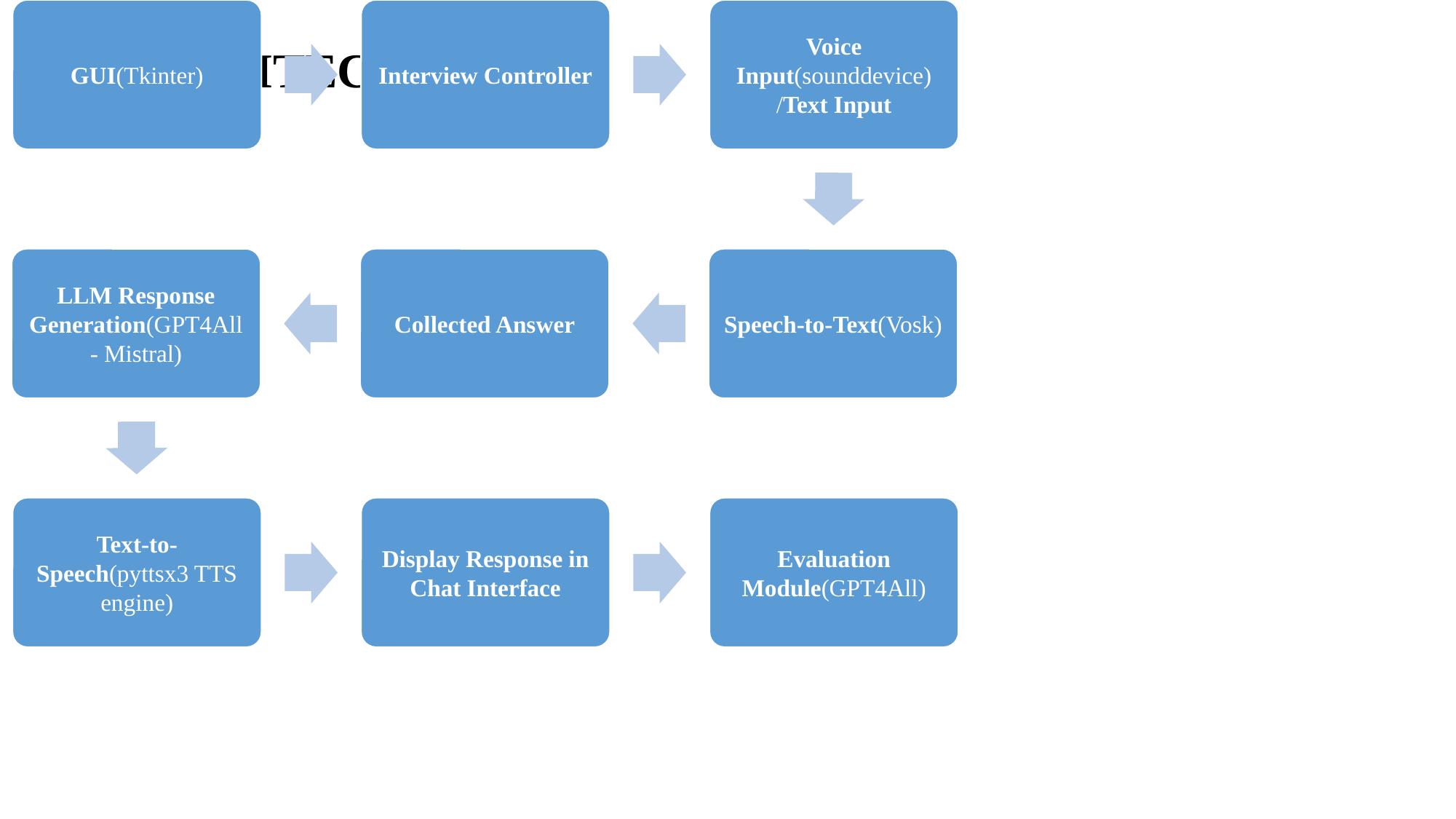

# ARCHITECTURE
GUI(Tkinter)

Interview Controller

Voice Input(sounddevice) /Text Input

Speech-to-Text(Vosk)

Collected Answer

LLM Response Generation(GPT4All - Mistral)

Text-to-Speech(pyttsx3 TTS engine)

Display Response in Chat Interface

Evaluation Module(GPT4All)
7